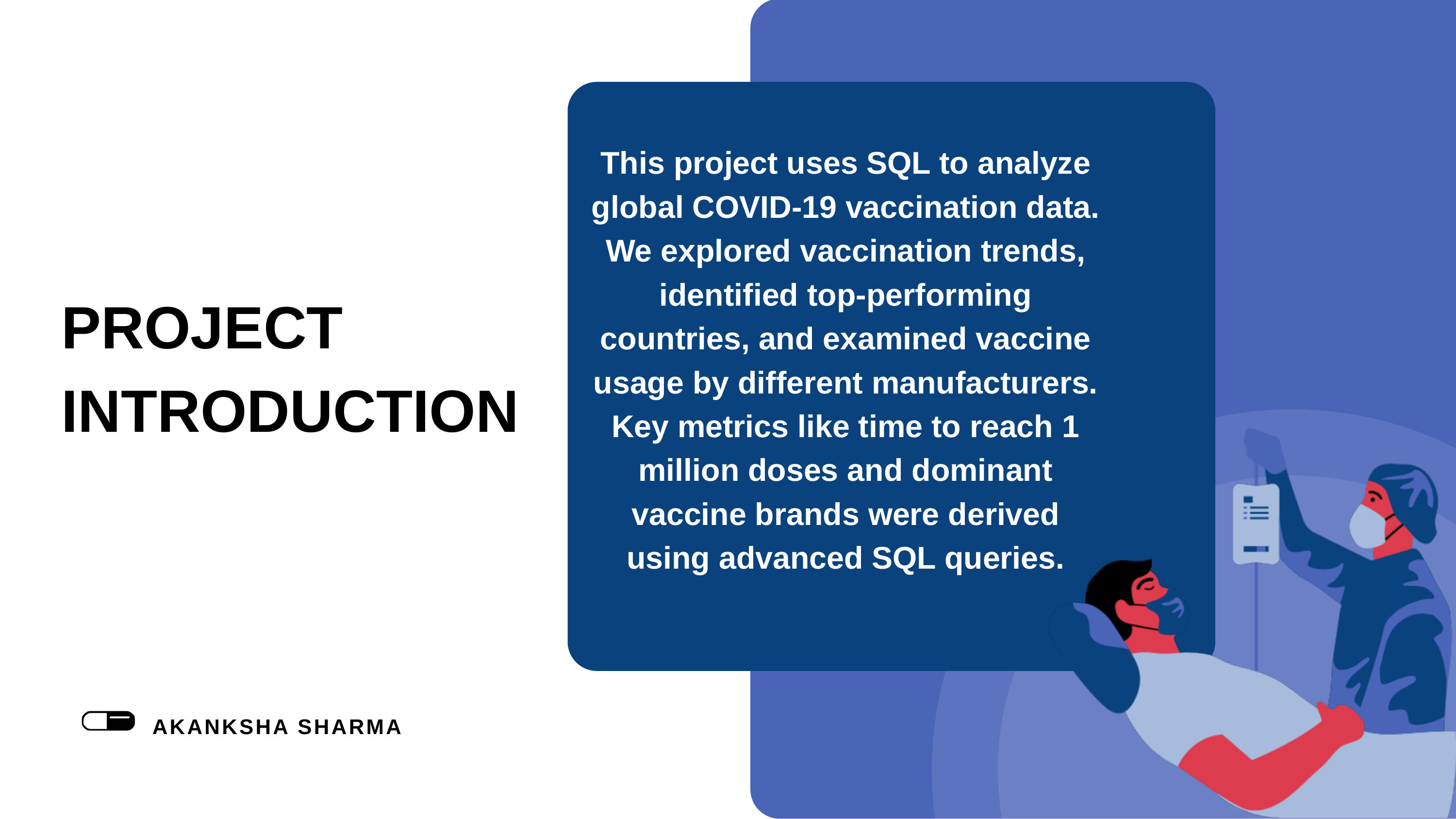

This project uses SQL to analyze global COVID-19 vaccination data. We explored vaccination trends, identified top-performing countries, and examined vaccine usage by different manufacturers. Key metrics like time to reach 1 million doses and dominant vaccine brands were derived using advanced SQL queries.
PROJECT INTRODUCTION

AKANKSHA SHARMA